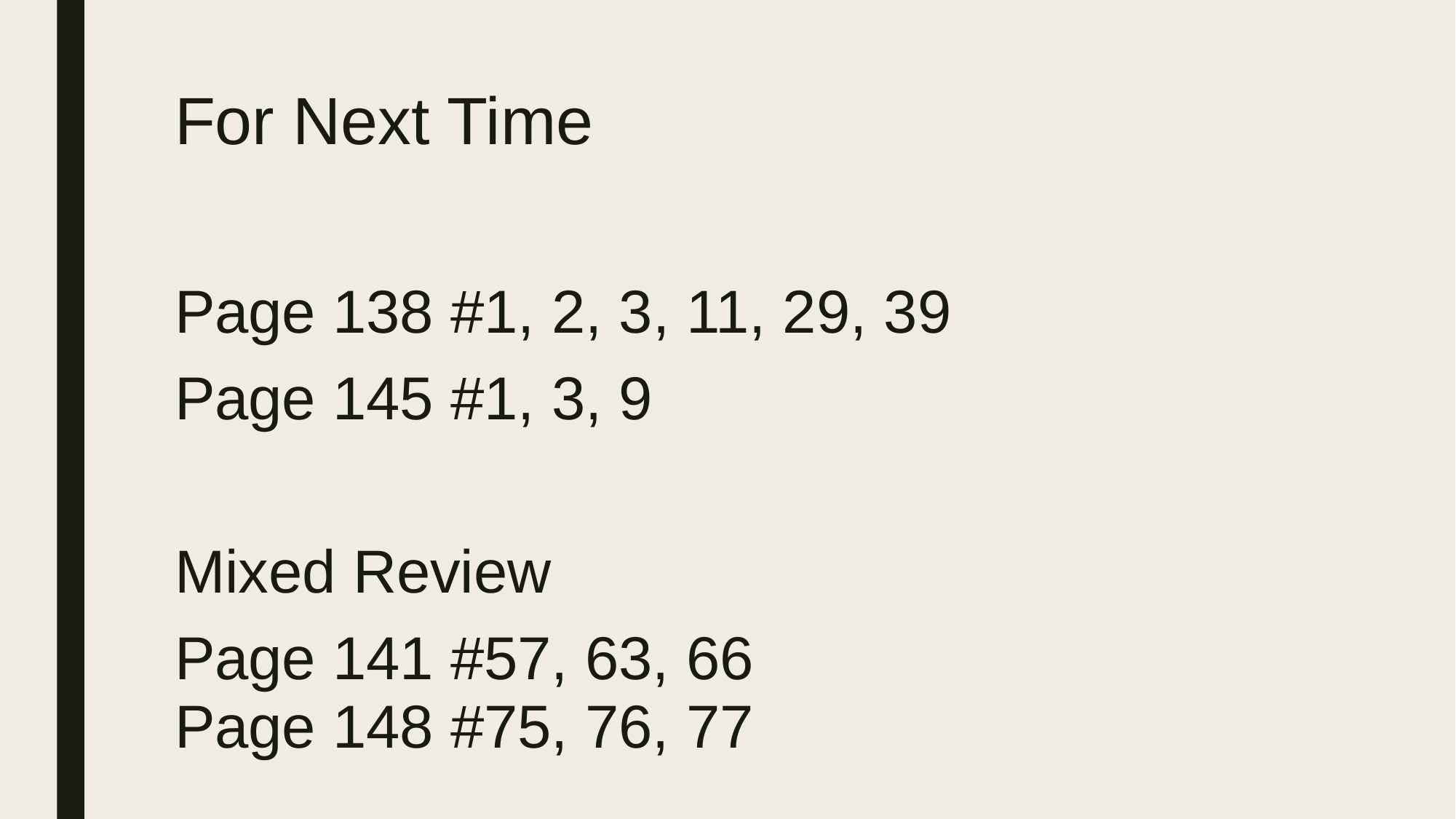

# For Next Time
Page 138 #1, 2, 3, 11, 29, 39
Page 145 #1, 3, 9

Mixed Review
Page 141 #57, 63, 66
Page 148 #75, 76, 77